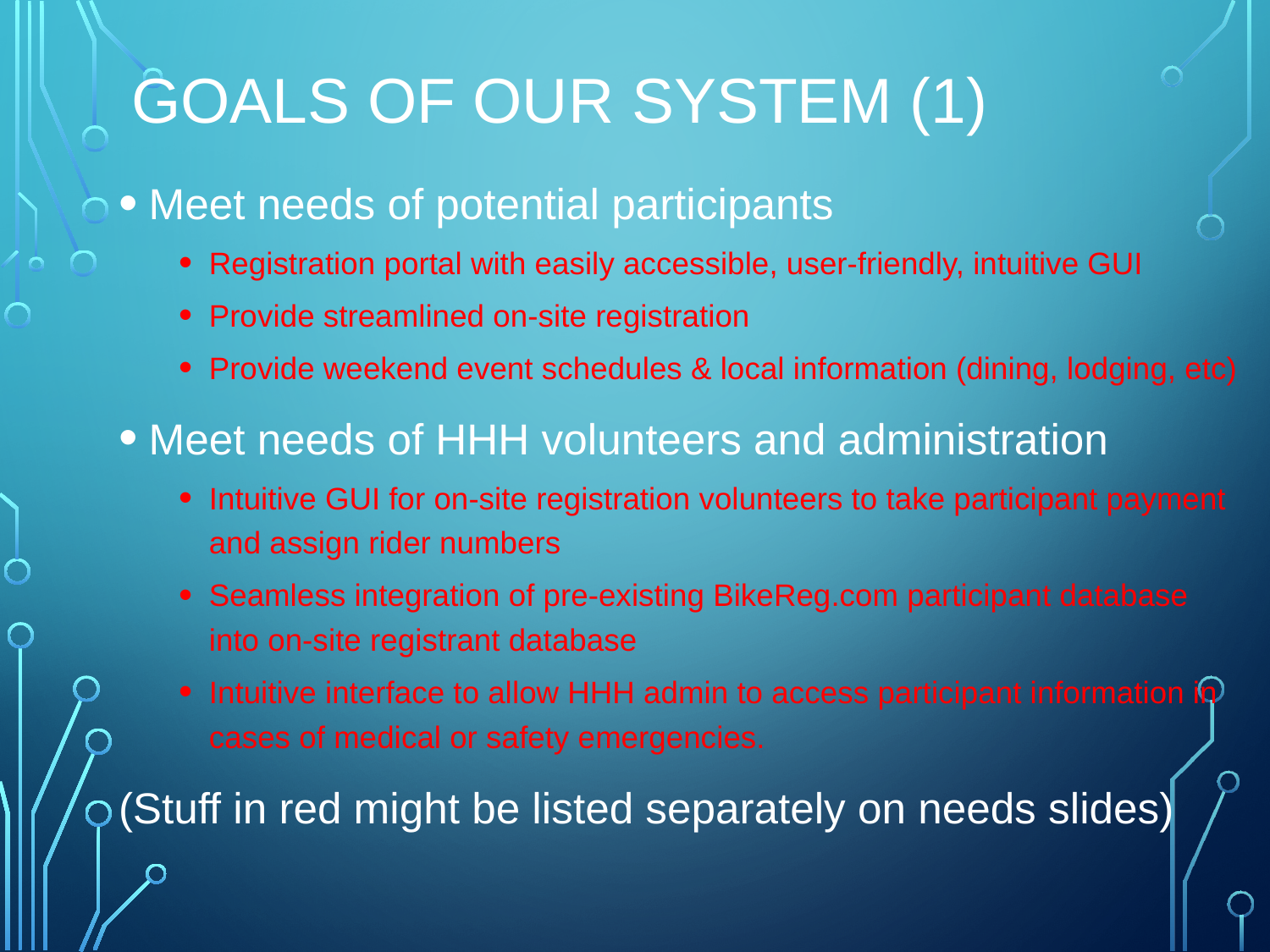

# Goals of our system (1)
Meet needs of potential participants
Registration portal with easily accessible, user-friendly, intuitive GUI
Provide streamlined on-site registration
Provide weekend event schedules & local information (dining, lodging, etc)
Meet needs of HHH volunteers and administration
Intuitive GUI for on-site registration volunteers to take participant payment and assign rider numbers
Seamless integration of pre-existing BikeReg.com participant database into on-site registrant database
Intuitive interface to allow HHH admin to access participant information in cases of medical or safety emergencies.
(Stuff in red might be listed separately on needs slides)